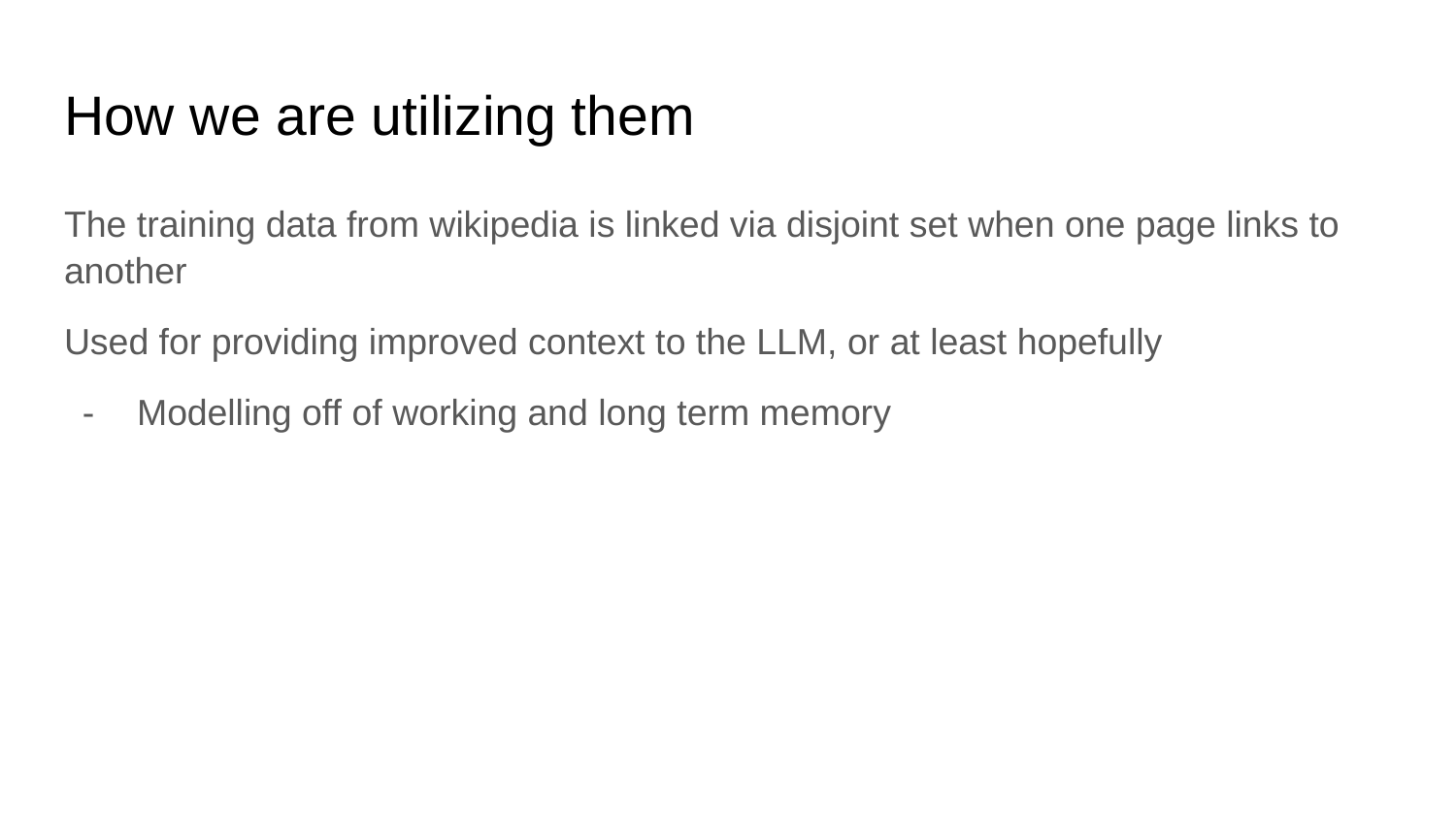

# How we are utilizing them
The training data from wikipedia is linked via disjoint set when one page links to another
Used for providing improved context to the LLM, or at least hopefully
Modelling off of working and long term memory